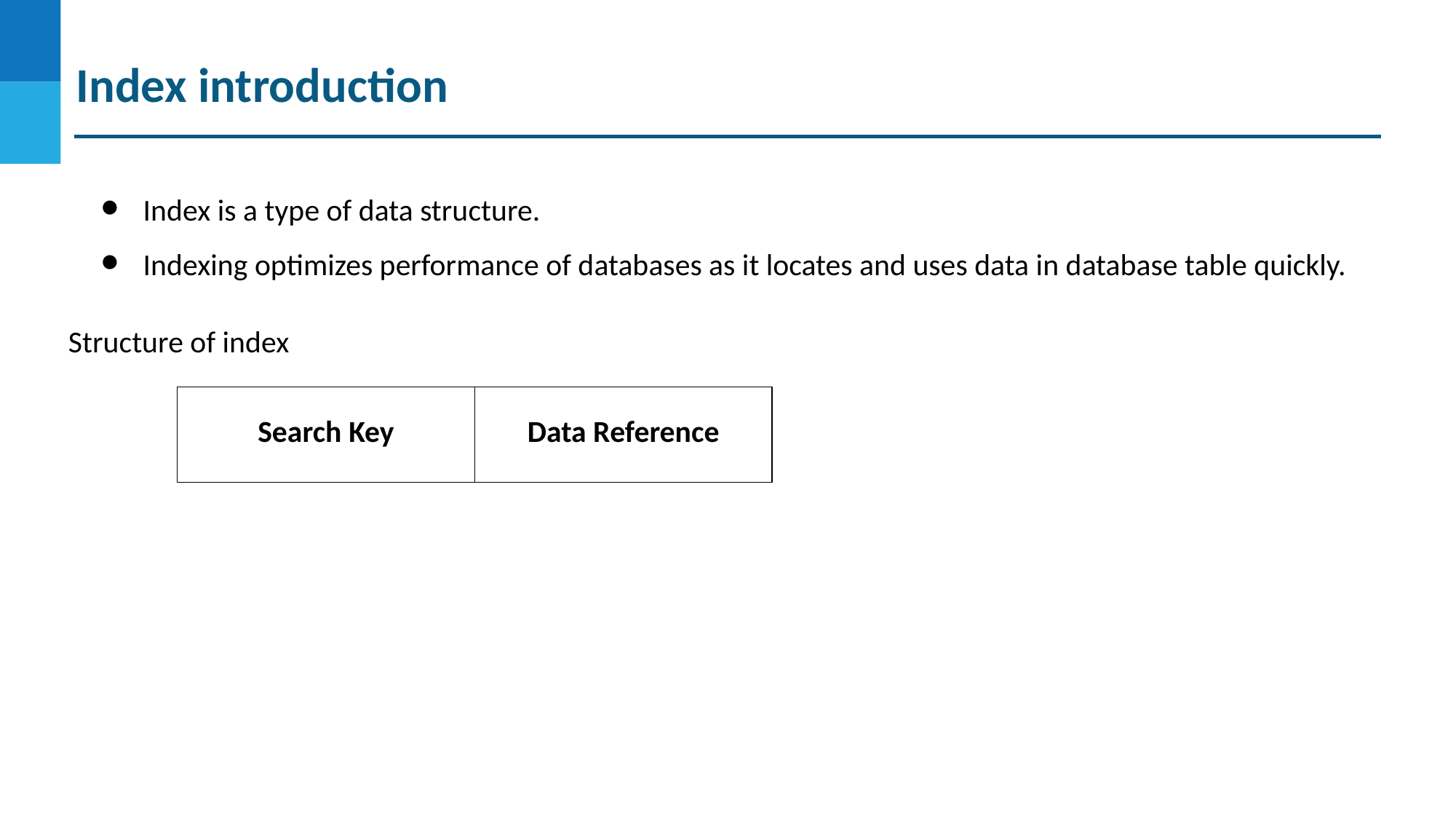

Index introduction
Index is a type of data structure.
Indexing optimizes performance of databases as it locates and uses data in database table quickly.
Structure of index
| Search Key | Data Reference |
| --- | --- |